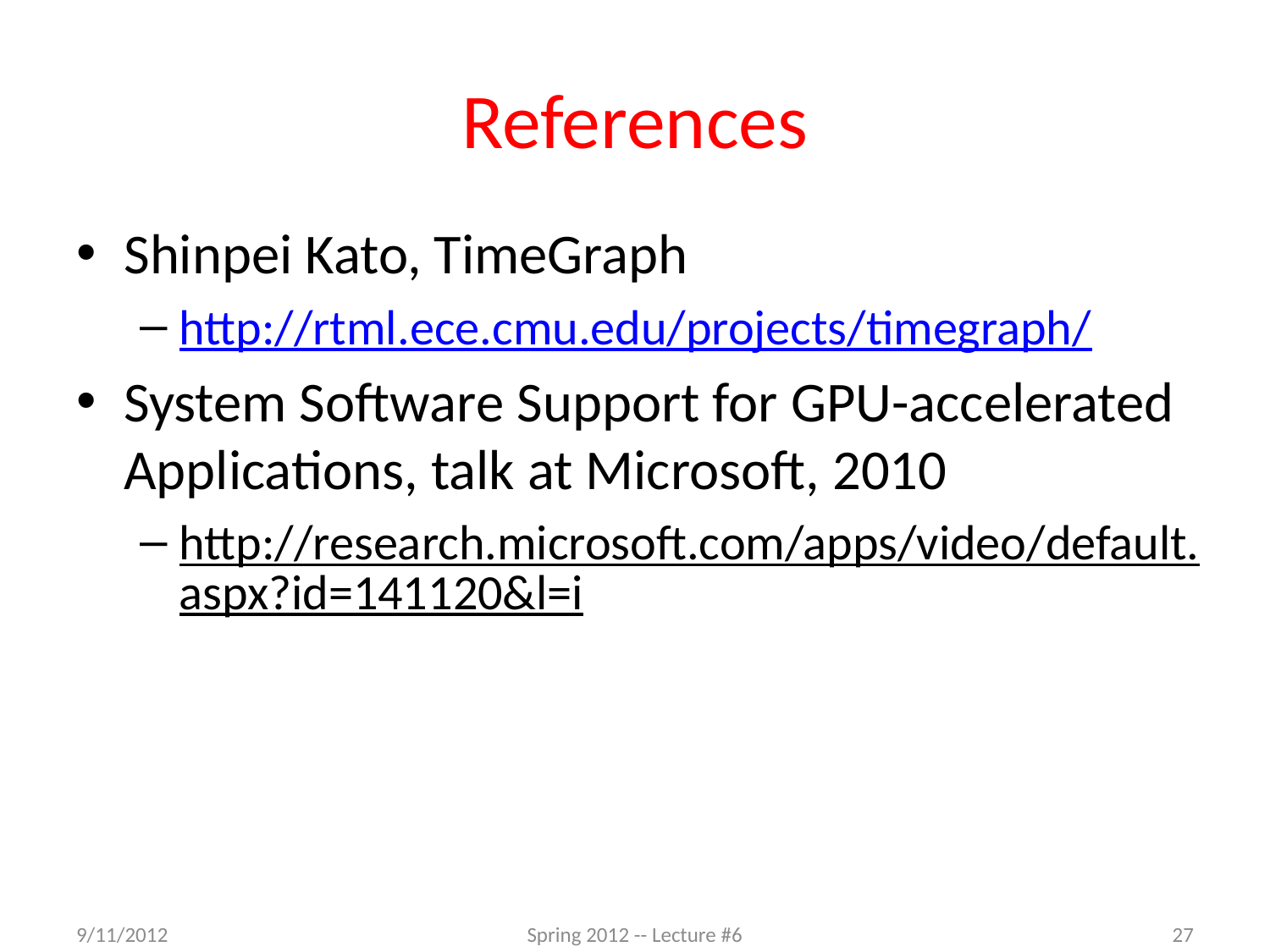

# References
Shinpei Kato, TimeGraph
http://rtml.ece.cmu.edu/projects/timegraph/
System Software Support for GPU-accelerated Applications, talk at Microsoft, 2010
http://research.microsoft.com/apps/video/default.aspx?id=141120&l=i
9/11/2012
Spring 2012 -- Lecture #6
27